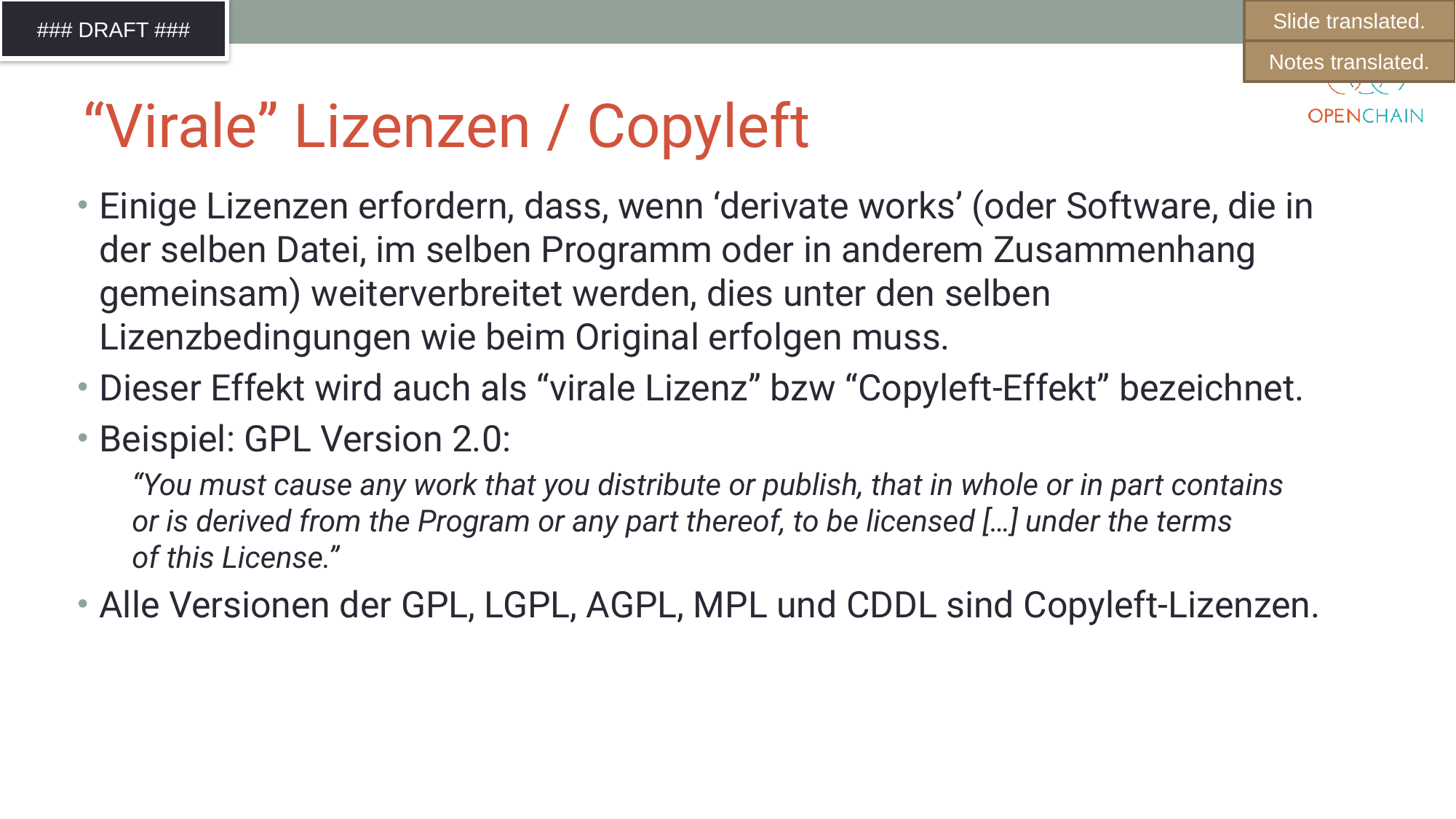

Slide translated.
Notes translated.
# “Virale” Lizenzen / Copyleft
Einige Lizenzen erfordern, dass, wenn ‘derivate works’ (oder Software, die in der selben Datei, im selben Programm oder in anderem Zusammenhang gemeinsam) weiterverbreitet werden, dies unter den selben Lizenzbedingungen wie beim Original erfolgen muss.
Dieser Effekt wird auch als “virale Lizenz” bzw “Copyleft-Effekt” bezeichnet.
Beispiel: GPL Version 2.0:
“You must cause any work that you distribute or publish, that in whole or in part contains
or is derived from the Program or any part thereof, to be licensed […] under the terms
of this License.”
Alle Versionen der GPL, LGPL, AGPL, MPL und CDDL sind Copyleft-Lizenzen.